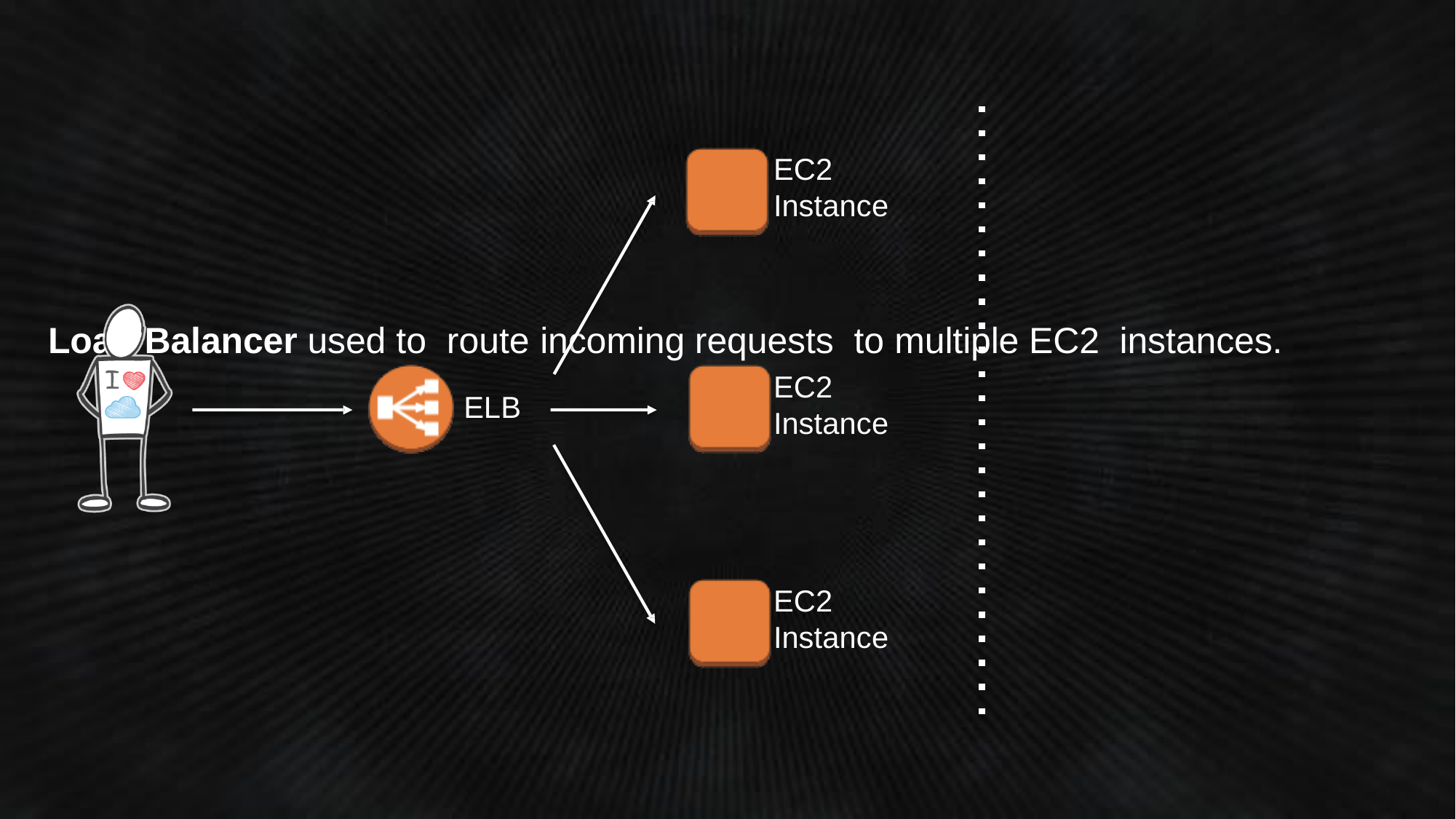

EC2
Instance

# Load Balancer used to  route incoming requests  to multiple EC2  instances.
EC2
Instance
ELB
EC2
Instance